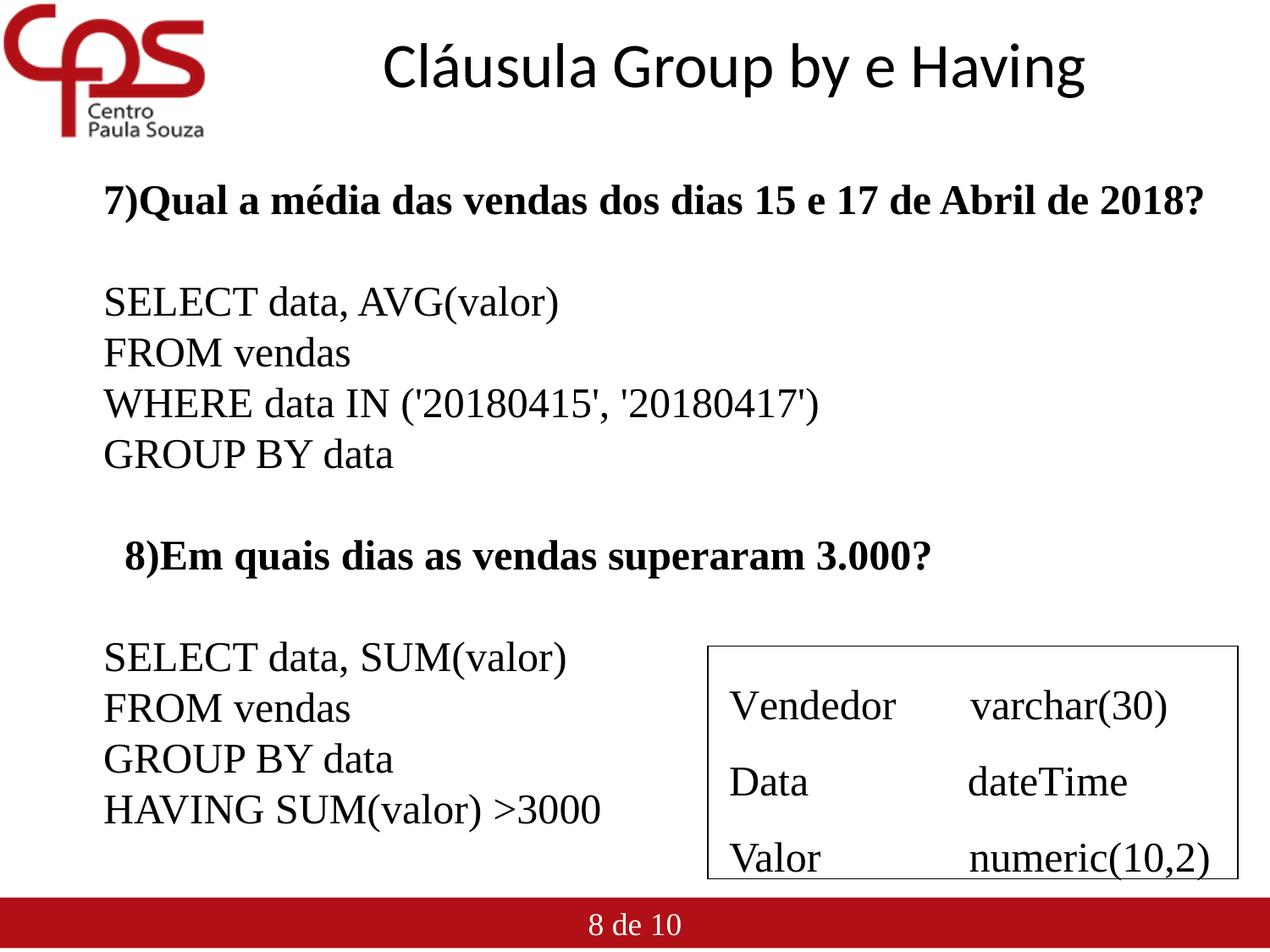

# Cláusula Group by e Having
7)Qual a média das vendas dos dias 15 e 17 de Abril de 2018?

SELECT data, AVG(valor)
FROM vendas
WHERE data IN ('20180415', '20180417')
GROUP BY data

  8)Em quais dias as vendas superaram 3.000?

SELECT data, SUM(valor)
FROM vendas
GROUP BY data
HAVING SUM(valor) >3000

Vendedor       varchar(30)
Data               dateTime
Valor              numeric(10,2)